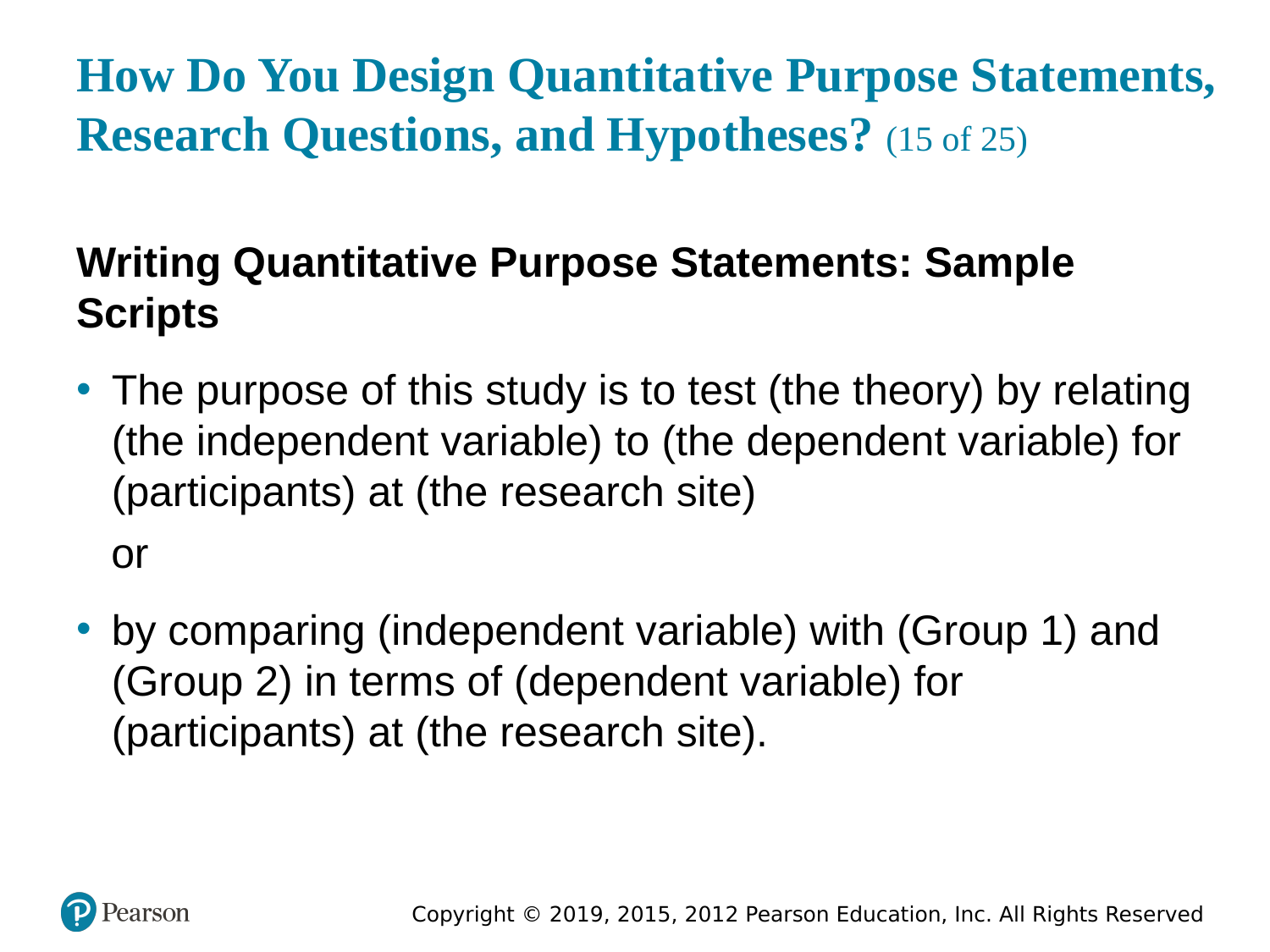

# How Do You Design Quantitative Purpose Statements, Research Questions, and Hypotheses? (15 of 25)
Writing Quantitative Purpose Statements: Sample Scripts
The purpose of this study is to test (the theory) by relating (the independent variable) to (the dependent variable) for (participants) at (the research site)
or
by comparing (independent variable) with (Group 1) and (Group 2) in terms of (dependent variable) for (participants) at (the research site).